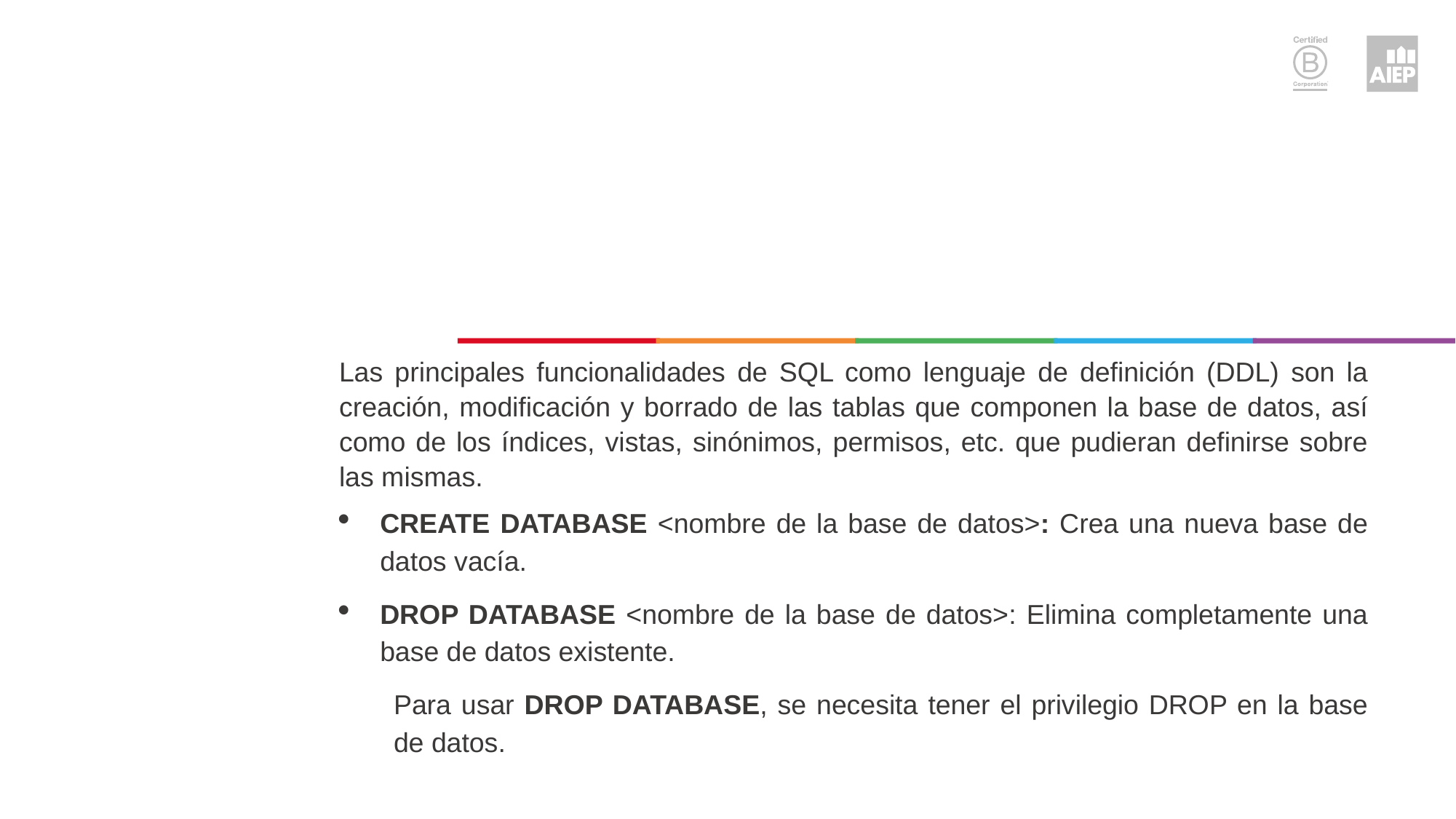

#
Las principales funcionalidades de SQL como lenguaje de definición (DDL) son la creación, modificación y borrado de las tablas que componen la base de datos, así como de los índices, vistas, sinónimos, permisos, etc. que pudieran definirse sobre las mismas.
CREATE DATABASE <nombre de la base de datos>: Crea una nueva base de datos vacía.
DROP DATABASE <nombre de la base de datos>: Elimina completamente una base de datos existente.
Para usar DROP DATABASE, se necesita tener el privilegio DROP en la base de datos.